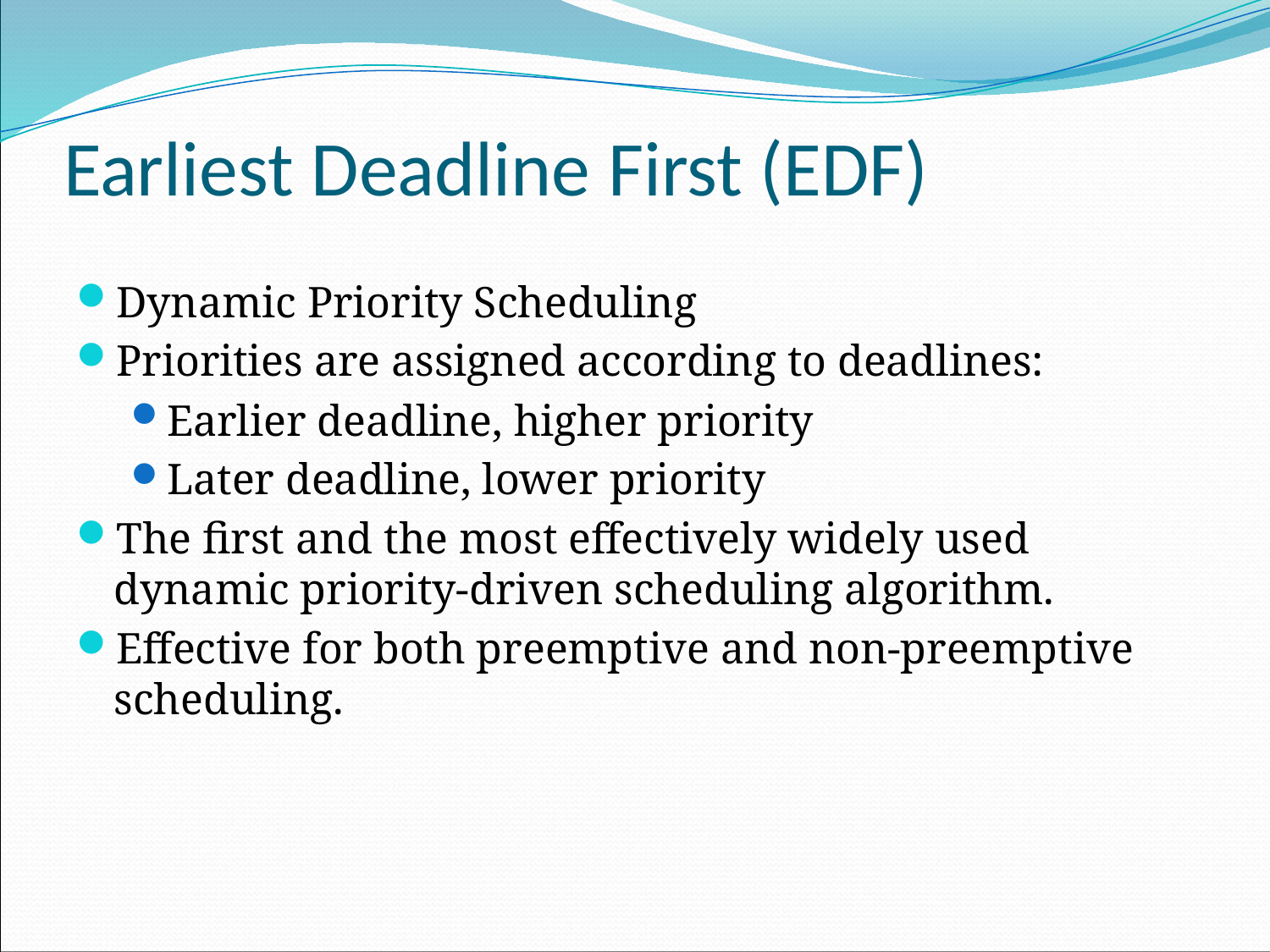

# Earliest Deadline First (EDF)
Dynamic Priority Scheduling
Priorities are assigned according to deadlines:
Earlier deadline, higher priority
Later deadline, lower priority
The first and the most effectively widely used dynamic priority-driven scheduling algorithm.
Effective for both preemptive and non-preemptive scheduling.